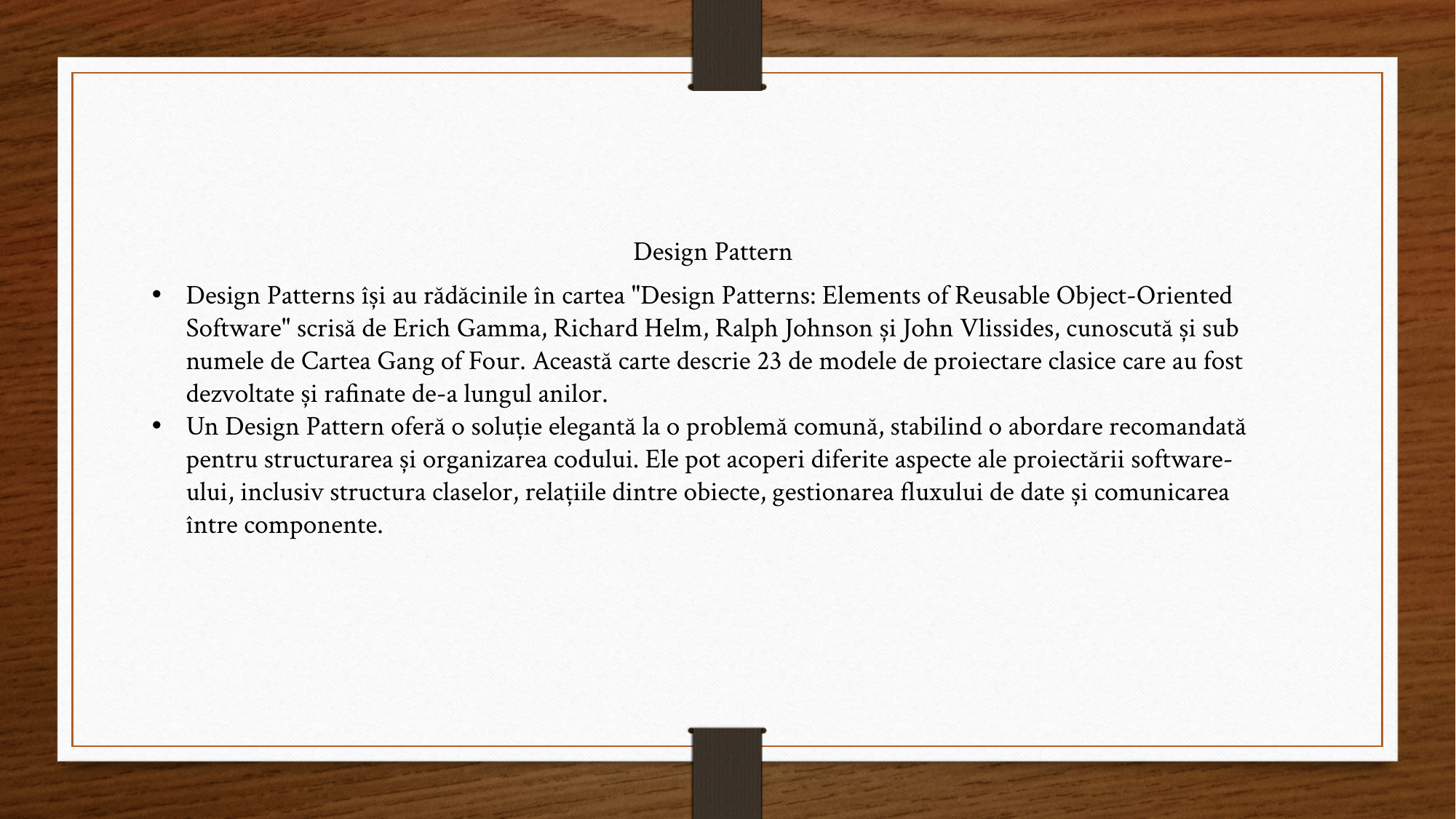

Design Pattern
Design Patterns își au rădăcinile în cartea "Design Patterns: Elements of Reusable Object-Oriented Software" scrisă de Erich Gamma, Richard Helm, Ralph Johnson și John Vlissides, cunoscută și sub numele de Cartea Gang of Four. Această carte descrie 23 de modele de proiectare clasice care au fost dezvoltate și rafinate de-a lungul anilor.
Un Design Pattern oferă o soluție elegantă la o problemă comună, stabilind o abordare recomandată pentru structurarea și organizarea codului. Ele pot acoperi diferite aspecte ale proiectării software-ului, inclusiv structura claselor, relațiile dintre obiecte, gestionarea fluxului de date și comunicarea între componente.